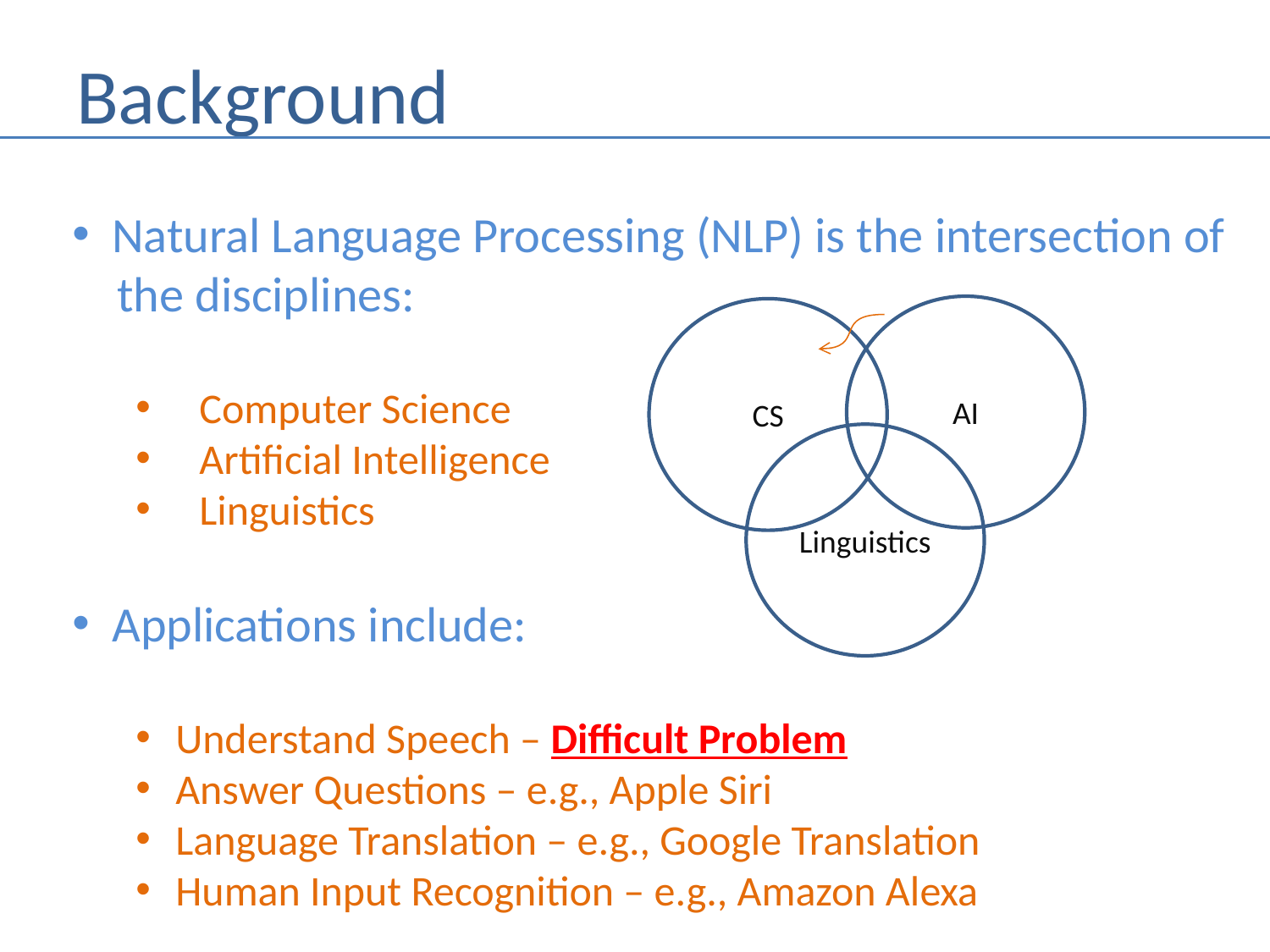

# Background
Natural Language Processing (NLP) is the intersection of
    the disciplines:
Computer Science
Artificial Intelligence
Linguistics

Applications include:
Understand Speech – Difficult Problem
Answer Questions – e.g., Apple Siri
Language Translation – e.g., Google Translation
Human Input Recognition – e.g., Amazon Alexa
AI
CS
Linguistics